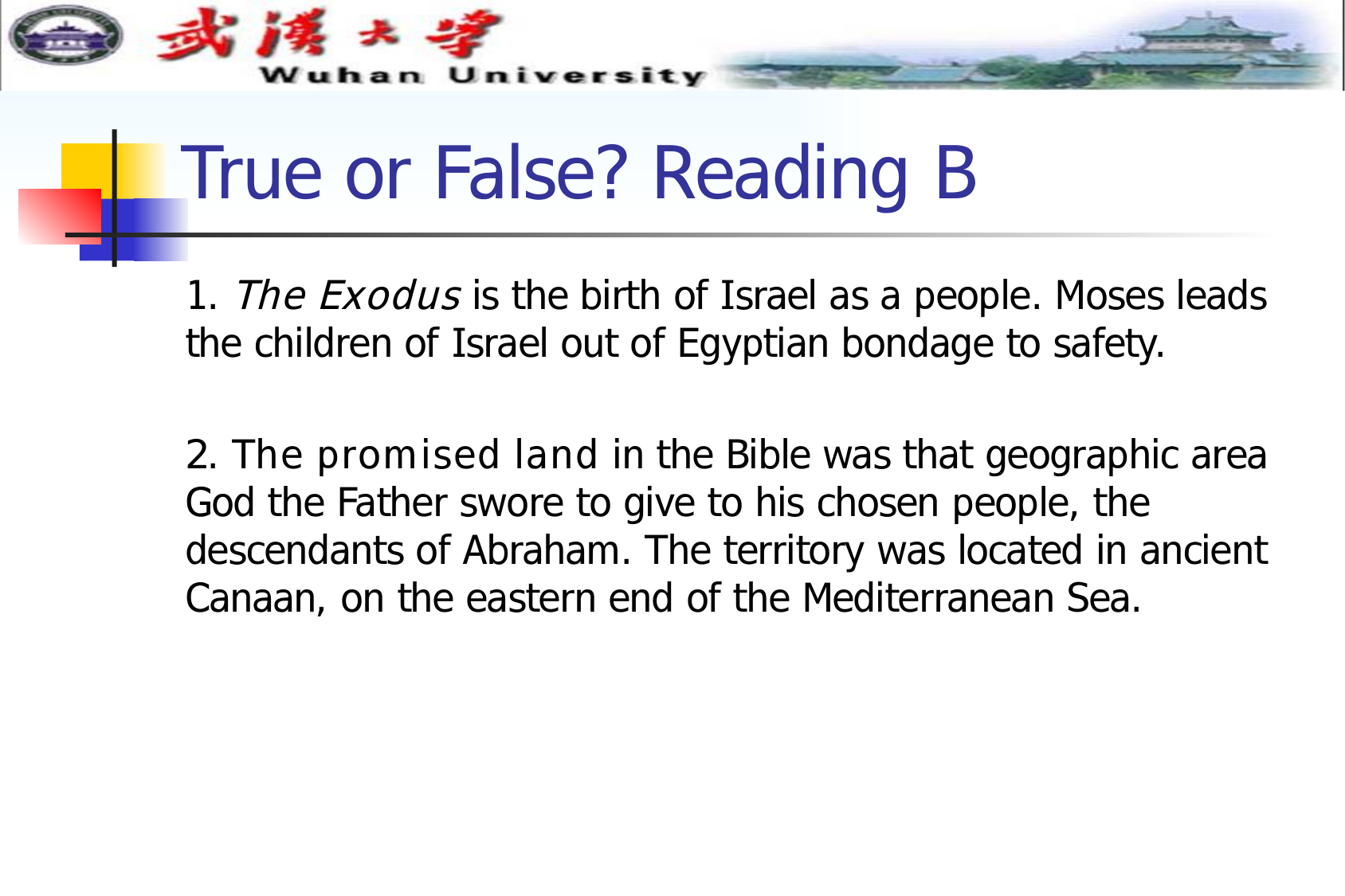

# True or False? Reading B
1. The Exodus is the birth of Israel as a people. Moses leads the children of Israel out of Egyptian bondage to safety.

2. The promised land in the Bible was that geographic area God the Father swore to give to his chosen people, the descendants of Abraham. The territory was located in ancient Canaan, on the eastern end of the Mediterranean Sea.

5